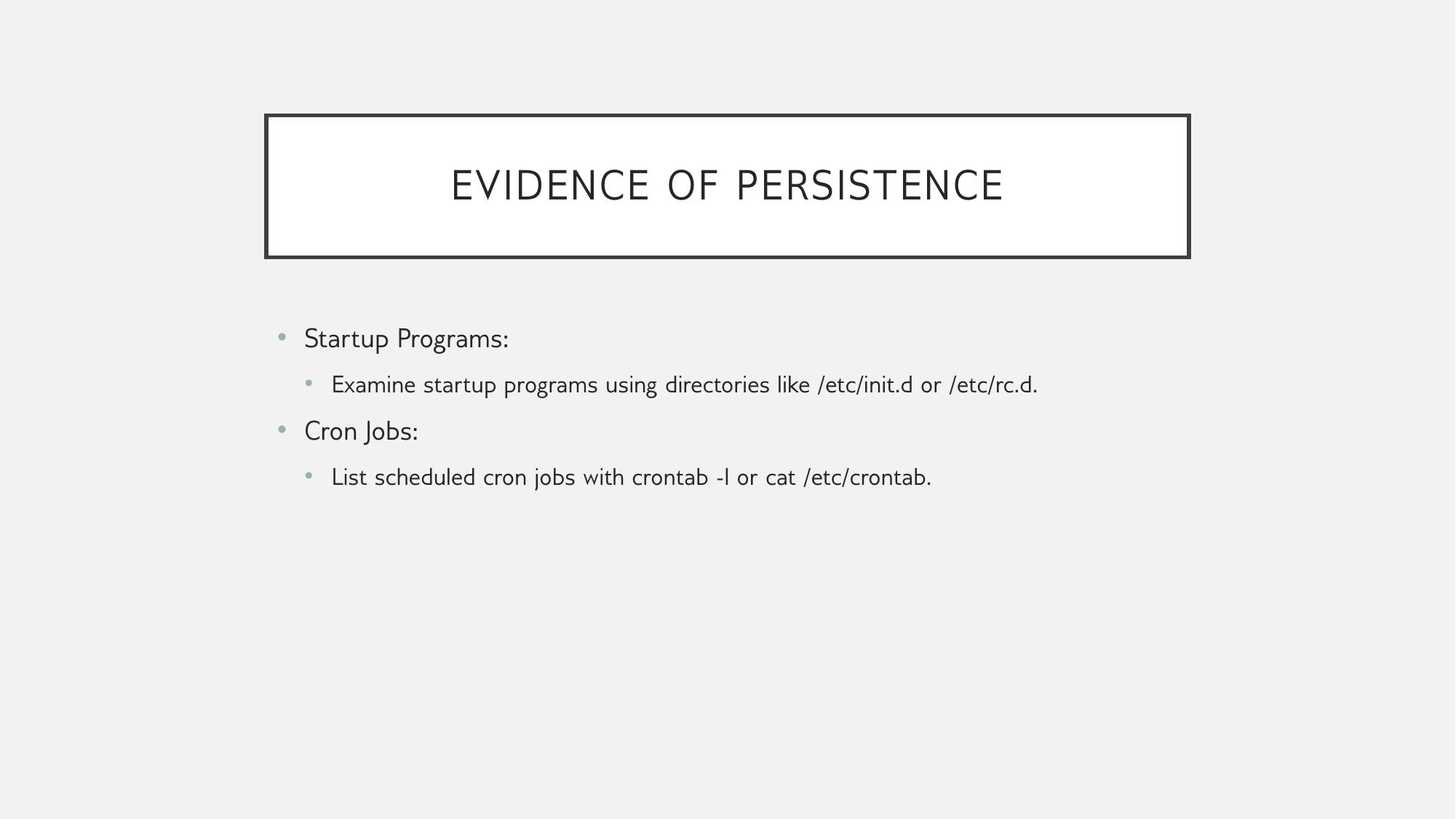

# Evidence of Persistence
Startup Programs:
Examine startup programs using directories like /etc/init.d or /etc/rc.d.
Cron Jobs:
List scheduled cron jobs with crontab -l or cat /etc/crontab.